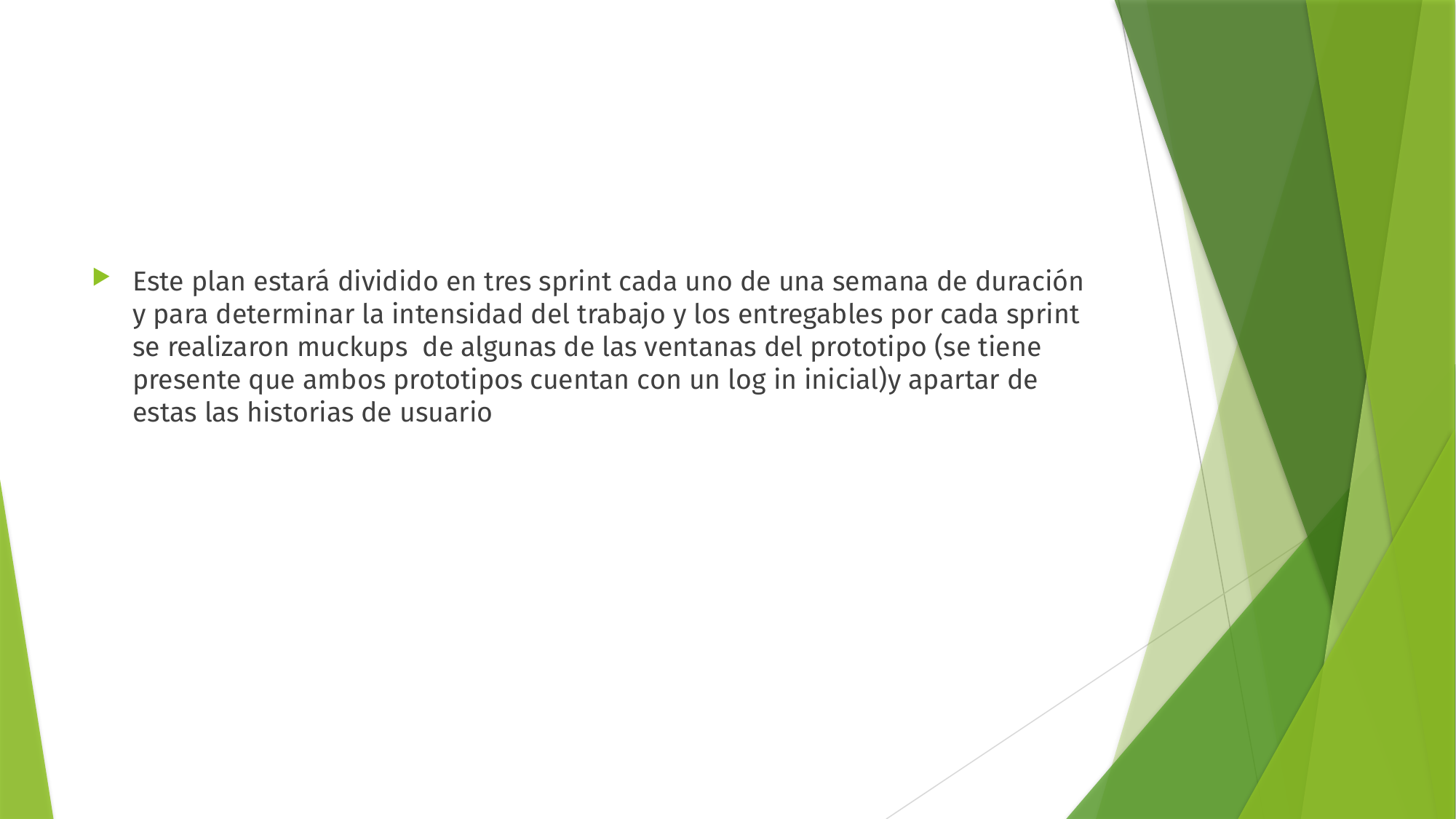

#
Este plan estará dividido en tres sprint cada uno de una semana de duración y para determinar la intensidad del trabajo y los entregables por cada sprint se realizaron muckups  de algunas de las ventanas del prototipo (se tiene presente que ambos prototipos cuentan con un log in inicial)y apartar de estas las historias de usuario